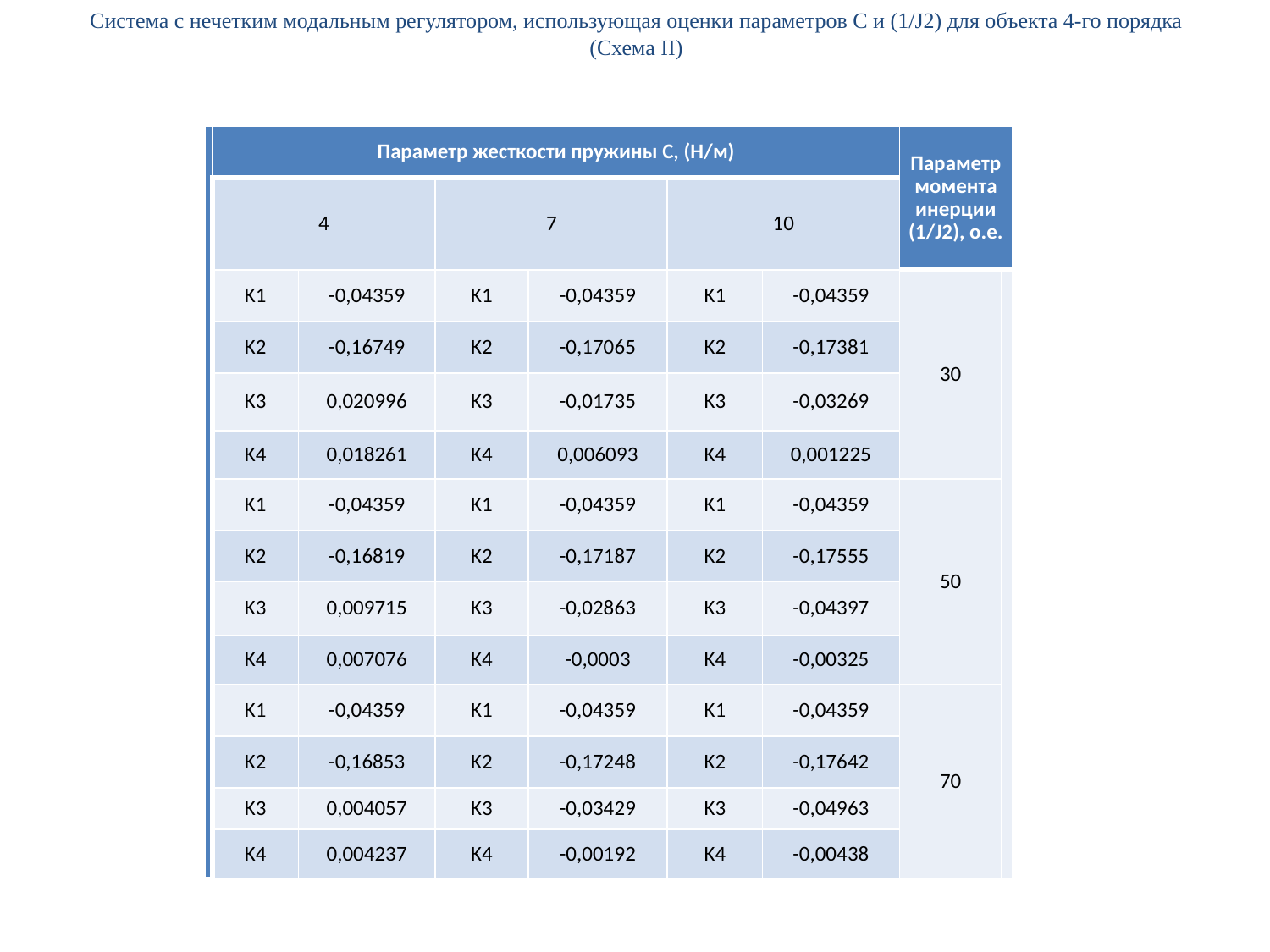

# Система с нечетким модальным регулятором, использующая оценки параметров С и (1/J2) для объекта 4-го порядка (Схема II)
|  | Параметр жесткости пружины C, (Н/м) |  |  |  |  |  | Параметр момента инерции (1/J2), о.е. |  |
| --- | --- | --- | --- | --- | --- | --- | --- | --- |
|  | 4 |  | 7 |  | 10 |  |  |  |
|  | K1 | -0,04359 | K1 | -0,04359 | K1 | -0,04359 | 30 |  |
|  | K2 | -0,16749 | K2 | -0,17065 | K2 | -0,17381 |  |  |
|  | K3 | 0,020996 | K3 | -0,01735 | K3 | -0,03269 |  |  |
|  | K4 | 0,018261 | K4 | 0,006093 | K4 | 0,001225 |  |  |
|  | K1 | -0,04359 | K1 | -0,04359 | K1 | -0,04359 | 50 |  |
|  | K2 | -0,16819 | K2 | -0,17187 | K2 | -0,17555 |  |  |
|  | K3 | 0,009715 | K3 | -0,02863 | K3 | -0,04397 |  |  |
|  | K4 | 0,007076 | K4 | -0,0003 | K4 | -0,00325 |  |  |
|  | K1 | -0,04359 | K1 | -0,04359 | K1 | -0,04359 | 70 |  |
|  | K2 | -0,16853 | K2 | -0,17248 | K2 | -0,17642 |  |  |
|  | K3 | 0,004057 | K3 | -0,03429 | K3 | -0,04963 |  |  |
|  | K4 | 0,004237 | K4 | -0,00192 | K4 | -0,00438 |  |  |